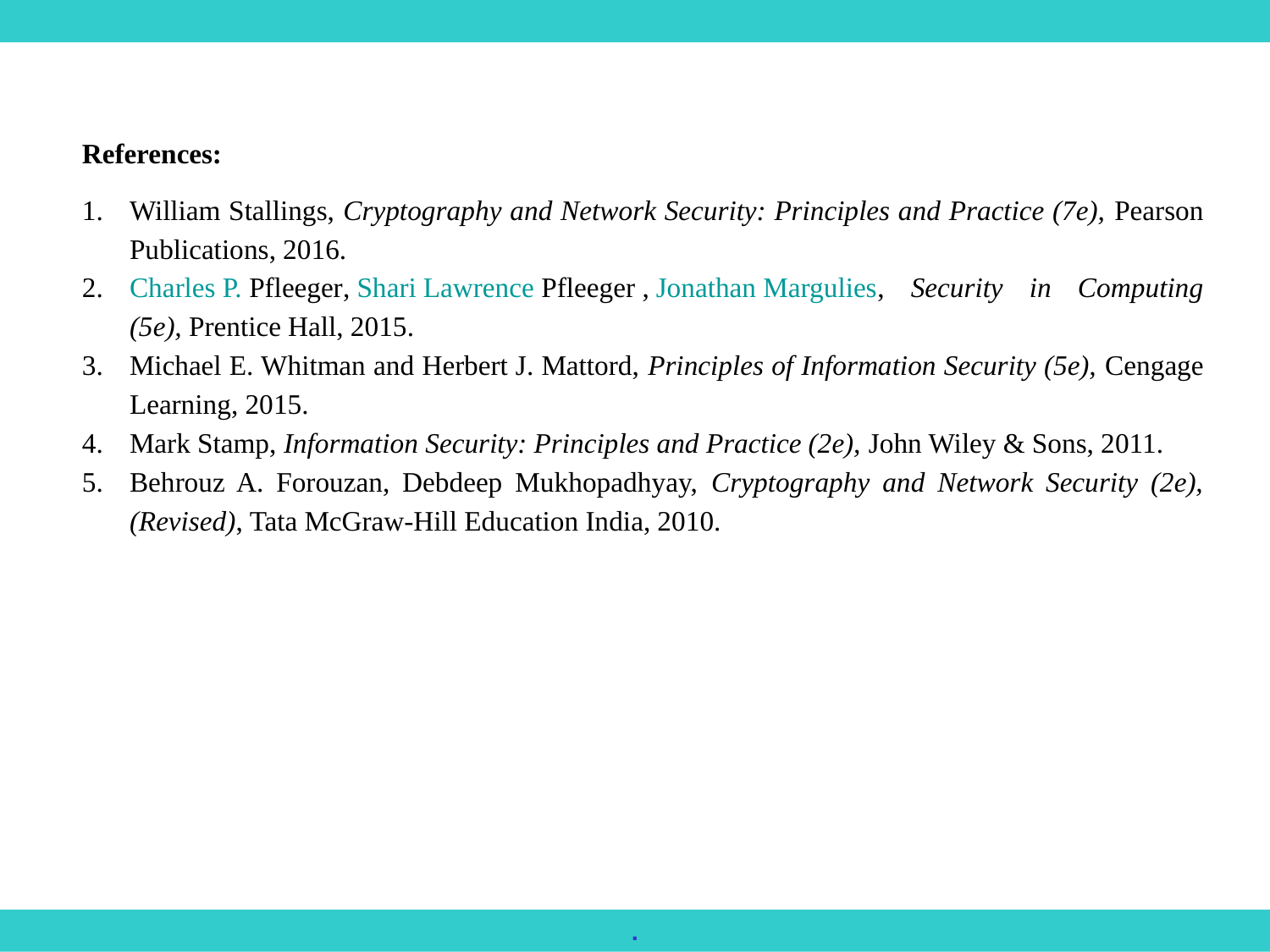

References:
William Stallings, Cryptography and Network Security: Principles and Practice (7e), Pearson Publications, 2016.
Charles P. Pfleeger,‎ Shari Lawrence Pfleeger ,‎ Jonathan Margulies, Security in Computing (5e), Prentice Hall, 2015.
Michael E. Whitman and Herbert J. Mattord, Principles of Information Security (5e), Cengage Learning, 2015.
Mark Stamp, Information Security: Principles and Practice (2e), John Wiley & Sons, 2011.
Behrouz A. Forouzan, Debdeep Mukhopadhyay, Cryptography and Network Security (2e), (Revised), Tata McGraw-Hill Education India, 2010.
.